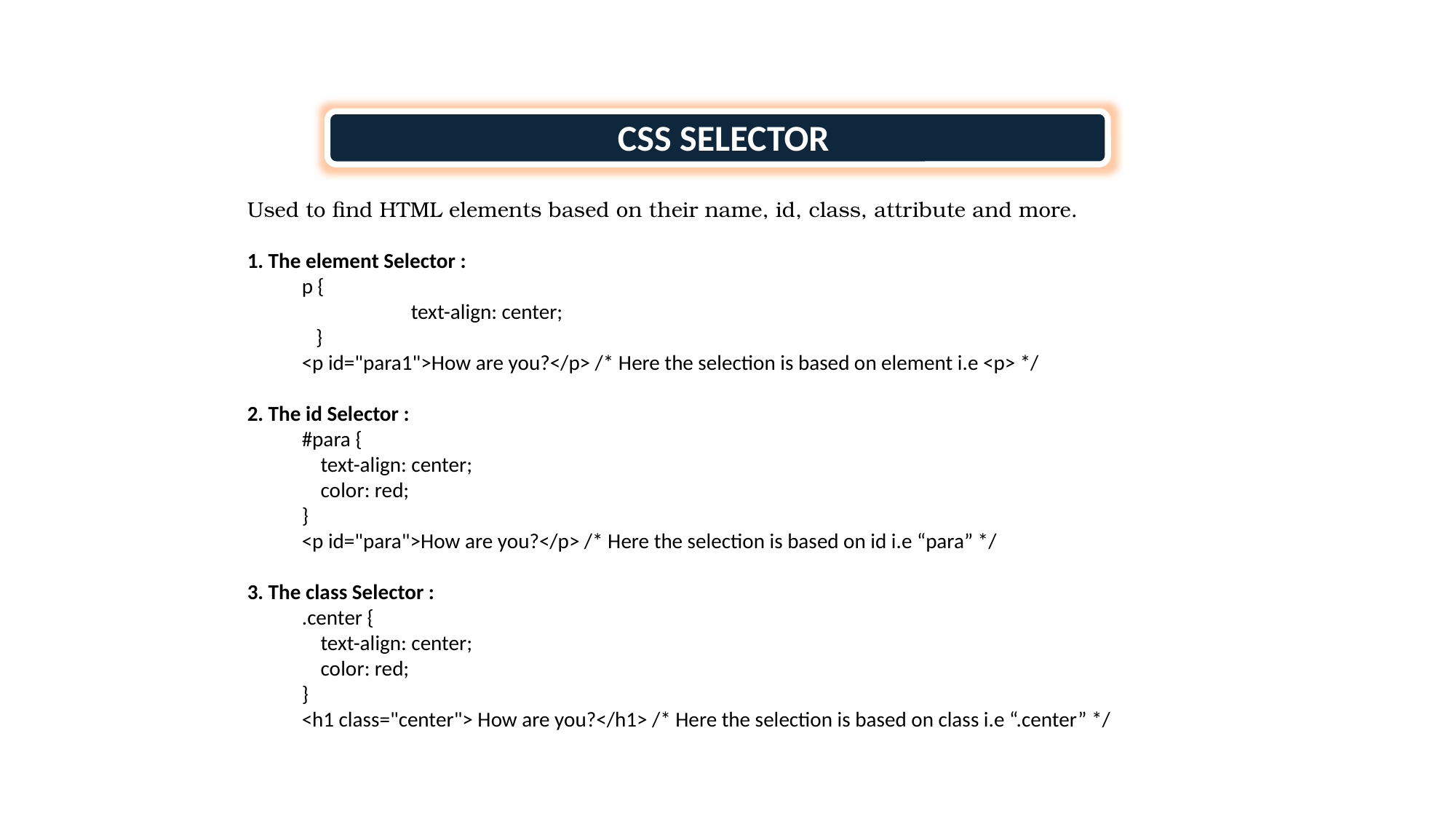

CSS SELECTOR

Used to find HTML elements based on their name, id, class, attribute and more.

1. The element Selector :
p {
    	text-align: center;
   }
<p id="para1">How are you?</p> /* Here the selection is based on element i.e <p> */

2. The id Selector :
#para {
    text-align: center;
    color: red;
}
<p id="para">How are you?</p> /* Here the selection is based on id i.e “para” */

3. The class Selector :
.center {
    text-align: center;
    color: red;
}
<h1 class="center"> How are you?</h1> /* Here the selection is based on class i.e “.center” */